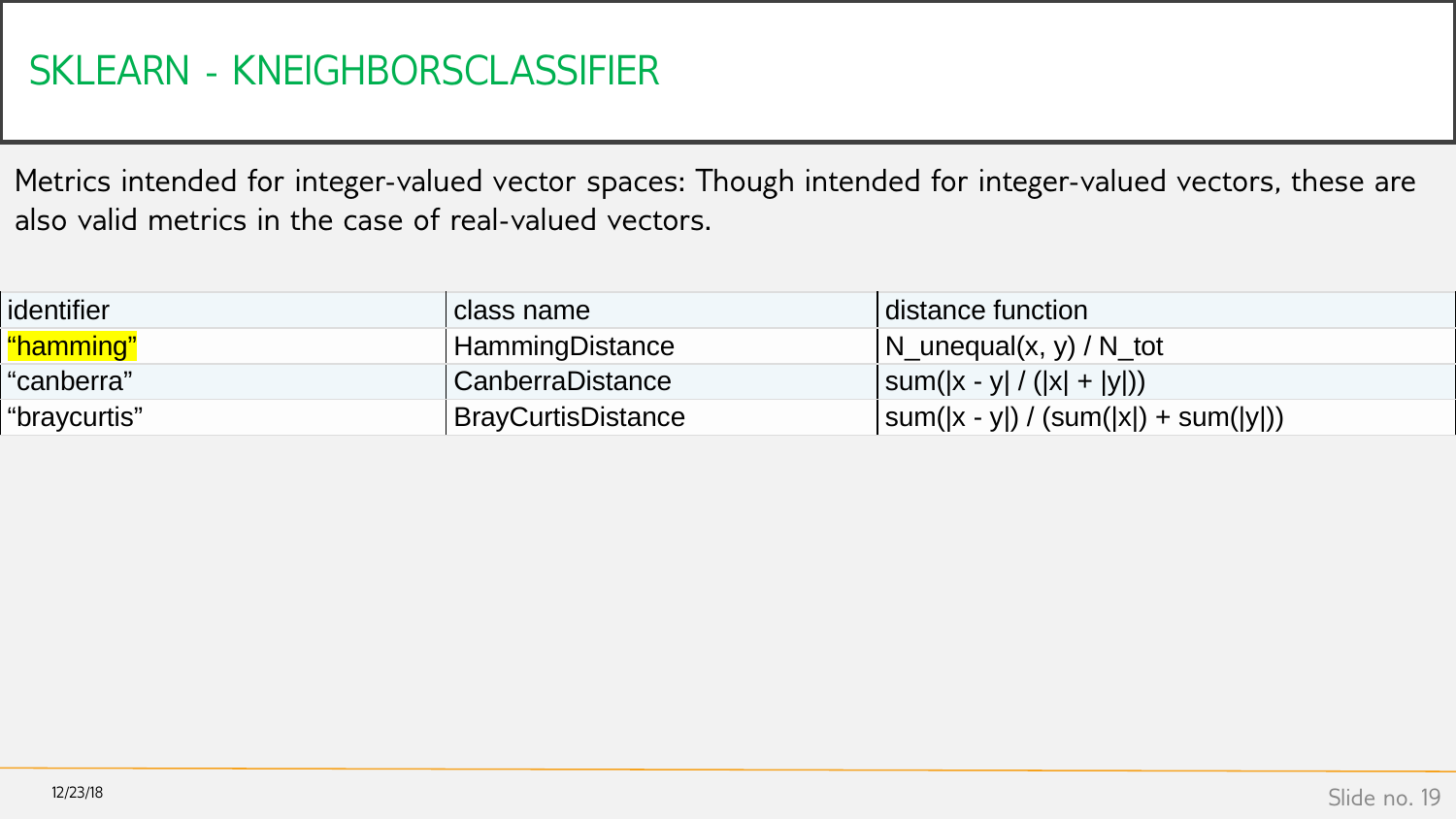

# SKLEARN - KNEIGHBORSCLASSIFIER
Metrics intended for integer-valued vector spaces: Though intended for integer-valued vectors, these are also valid metrics in the case of real-valued vectors.
| identifier | class name | distance function |
| --- | --- | --- |
| “hamming” | HammingDistance | N\_unequal(x, y) / N\_tot |
| “canberra” | CanberraDistance | sum(|x - y| / (|x| + |y|)) |
| “braycurtis” | BrayCurtisDistance | sum(|x - y|) / (sum(|x|) + sum(|y|)) |
12/23/18
Slide no. 19